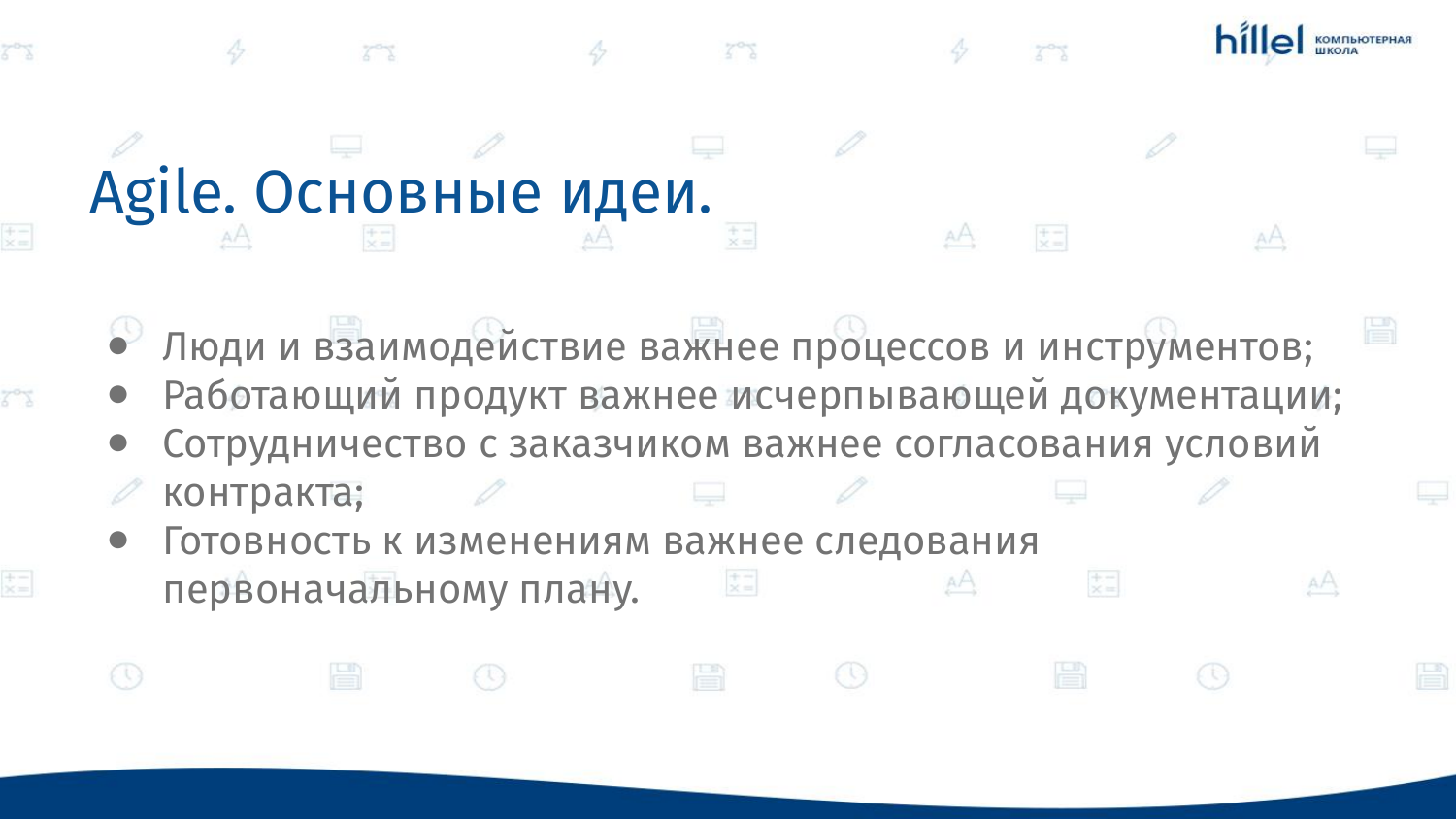

Agile. Основные идеи.
Люди и взаимодействие важнее процессов и инструментов;
Работающий продукт важнее исчерпывающей документации;
Сотрудничество с заказчиком важнее согласования условий контракта;
Готовность к изменениям важнее следования первоначальному плану.